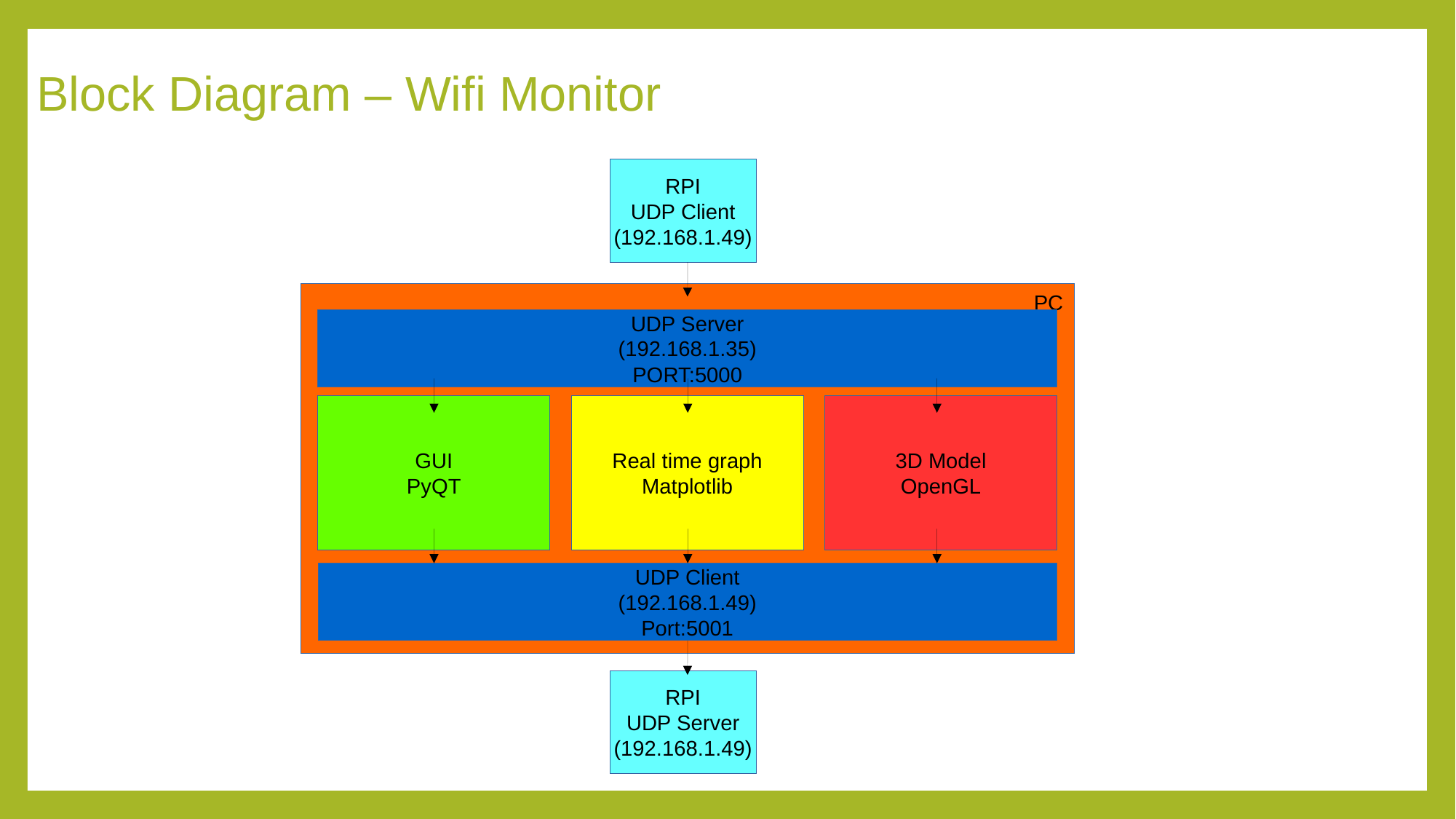

Block Diagram – Wifi Monitor
RPI
UDP Client
(192.168.1.49)

PC
UDP Server
(192.168.1.35)
PORT:5000

GUI
PyQT
Real time graph
Matplotlib
3D Model
OpenGL

UDP Client
(192.168.1.49)
Port:5001

RPI
UDP Server
(192.168.1.49)